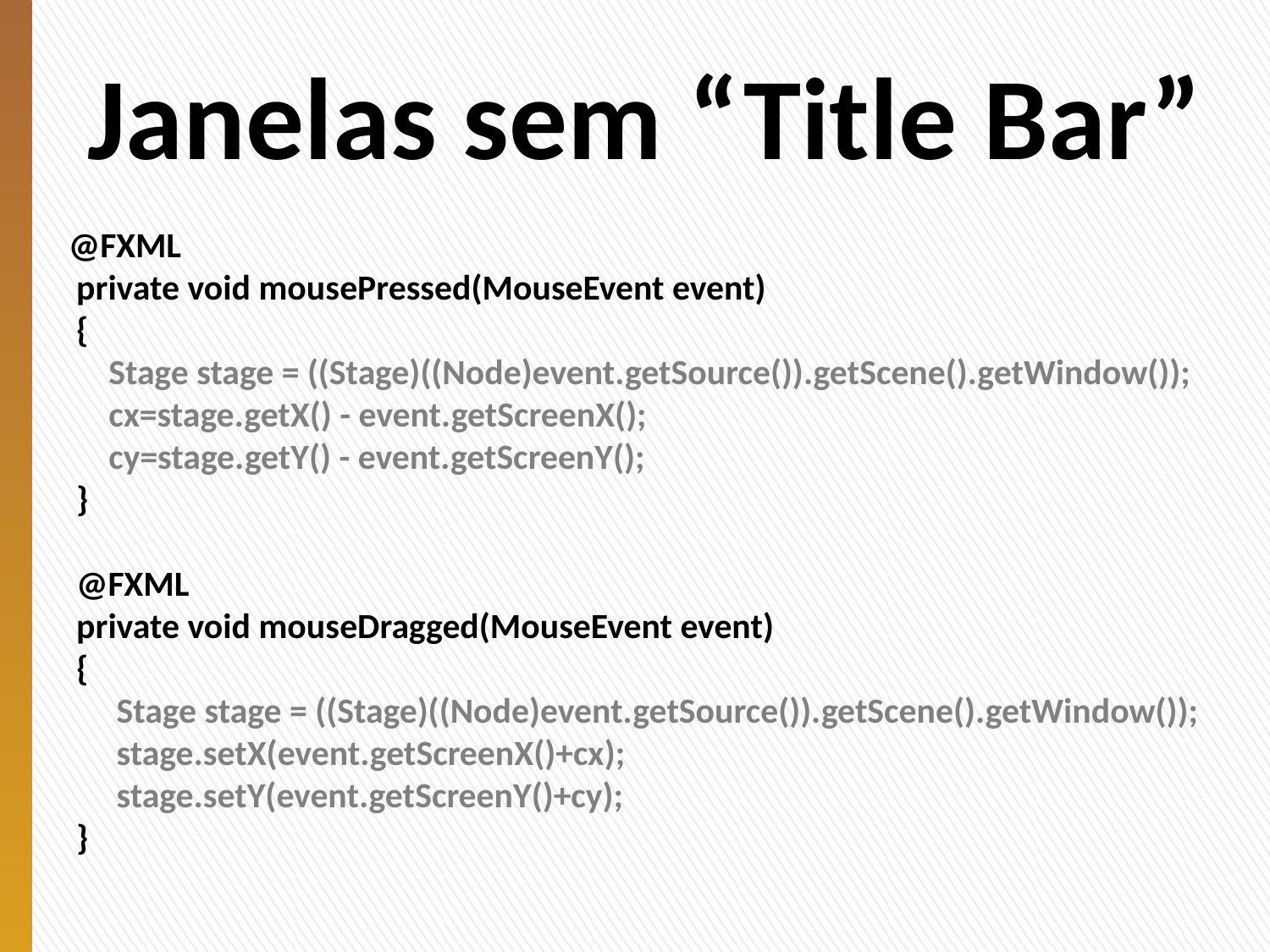

# Janelas sem “Title Bar”
@FXML
 private void mousePressed(MouseEvent event)
 {
     Stage stage = ((Stage)((Node)event.getSource()).getScene().getWindow());
     cx=stage.getX() - event.getScreenX();
     cy=stage.getY() - event.getScreenY();
 }

 @FXML
 private void mouseDragged(MouseEvent event)
 {
      Stage stage = ((Stage)((Node)event.getSource()).getScene().getWindow());
      stage.setX(event.getScreenX()+cx);
      stage.setY(event.getScreenY()+cy);
 }